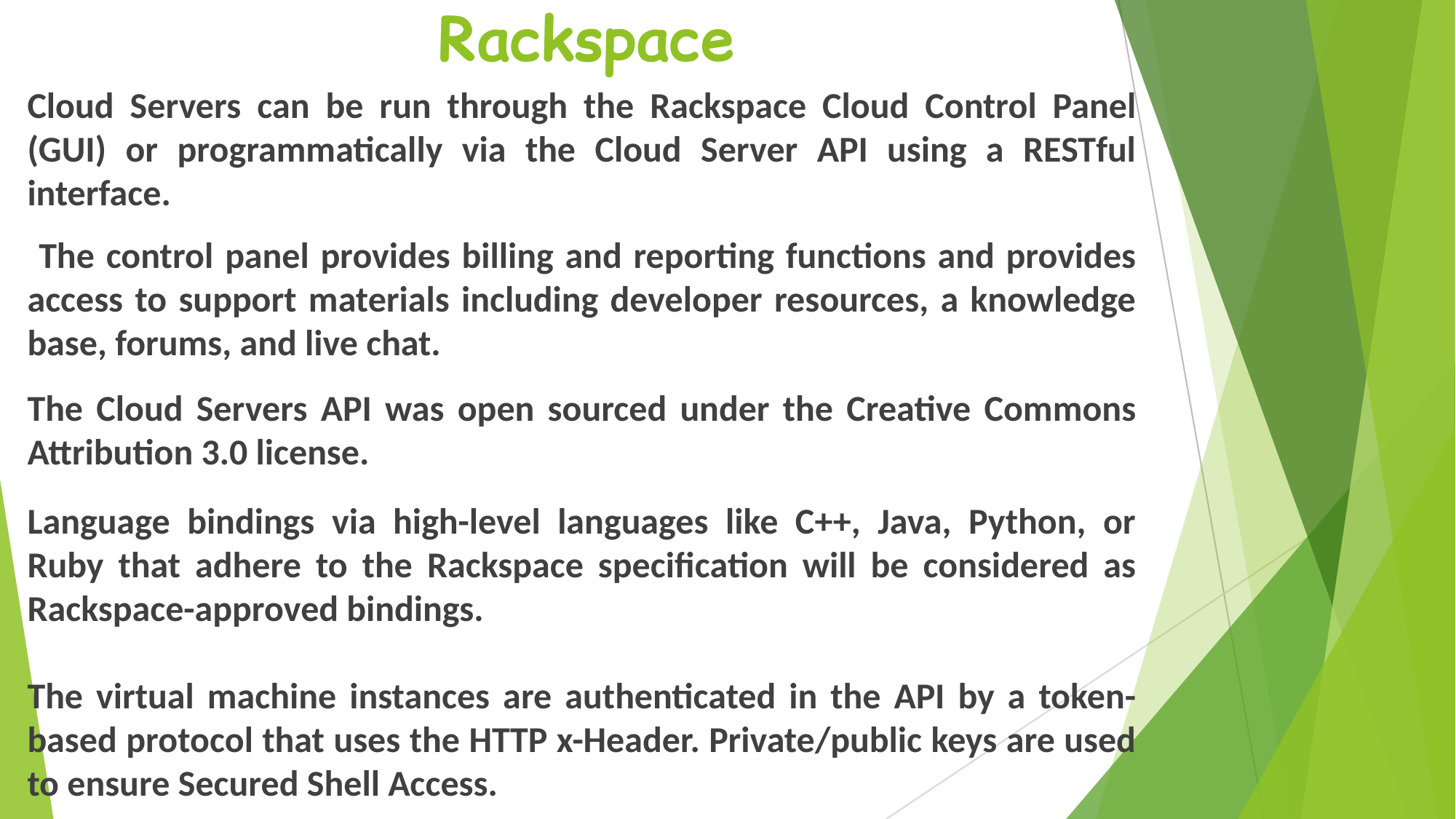

# Rackspace
Cloud Servers can be run through the Rackspace Cloud Control Panel (GUI) or programmatically via the Cloud Server API using a RESTful interface.

 The control panel provides billing and reporting functions and provides access to support materials including developer resources, a knowledge base, forums, and live chat.

The Cloud Servers API was open sourced under the Creative Commons Attribution 3.0 license.

Language bindings via high-level languages like C++, Java, Python, or Ruby that adhere to the Rackspace specification will be considered as Rackspace-approved bindings.

The virtual machine instances are authenticated in the API by a token-based protocol that uses the HTTP x-Header. Private/public keys are used to ensure Secured Shell Access.